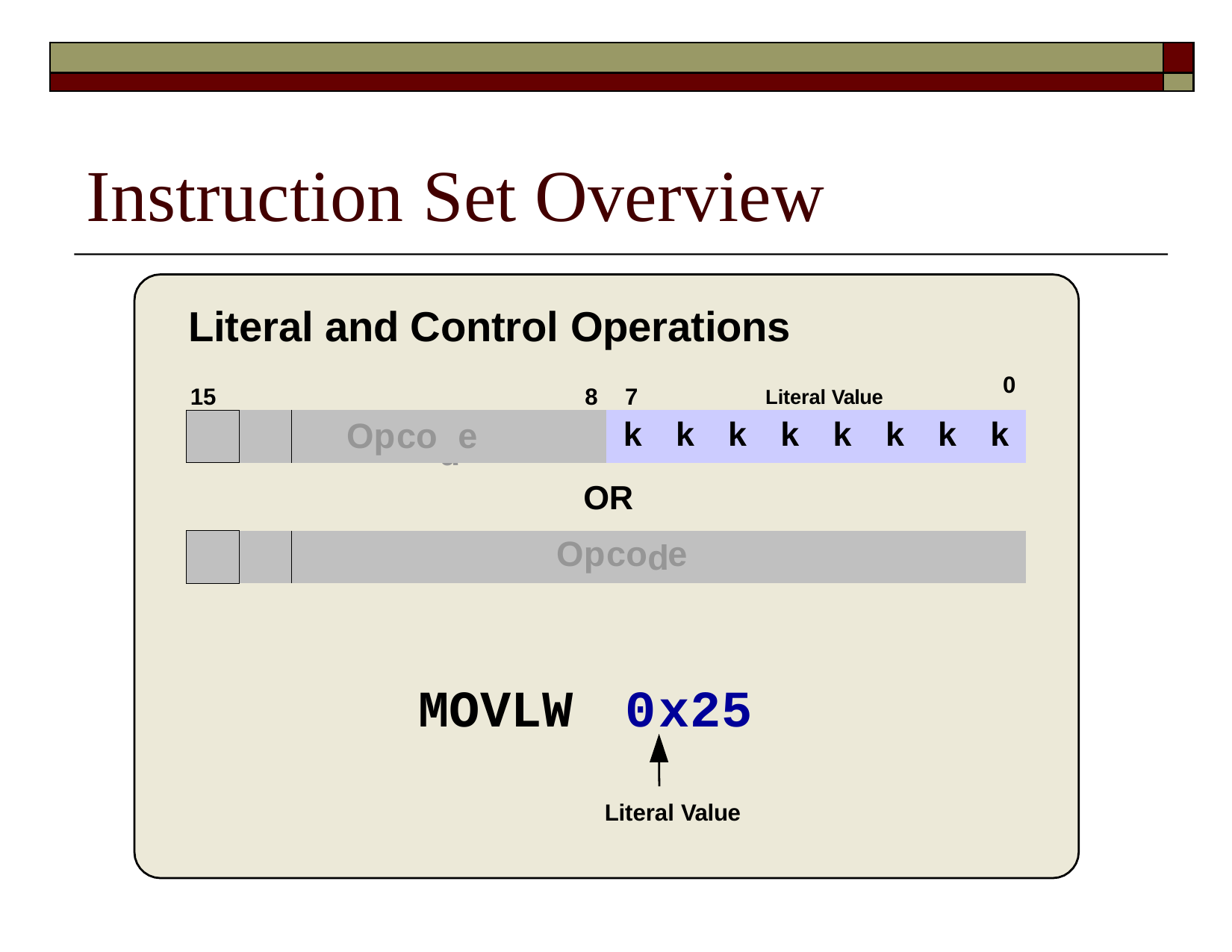

|  |  |
| --- | --- |
|  |  |
# Instruction Set Overview

Literal and Control Operations
15	8	7	Literal Value
d
0
|  |  |  | Op | co | e |  |  | k | k | k | k | k | k | k | k |
| --- | --- | --- | --- | --- | --- | --- | --- | --- | --- | --- | --- | --- | --- | --- | --- |
OR
d
|  |  |  |  |  |  |  | Op | co | e |  |  |  |  |  |  |
| --- | --- | --- | --- | --- | --- | --- | --- | --- | --- | --- | --- | --- | --- | --- | --- |
MOVLW
0x25

Literal Value